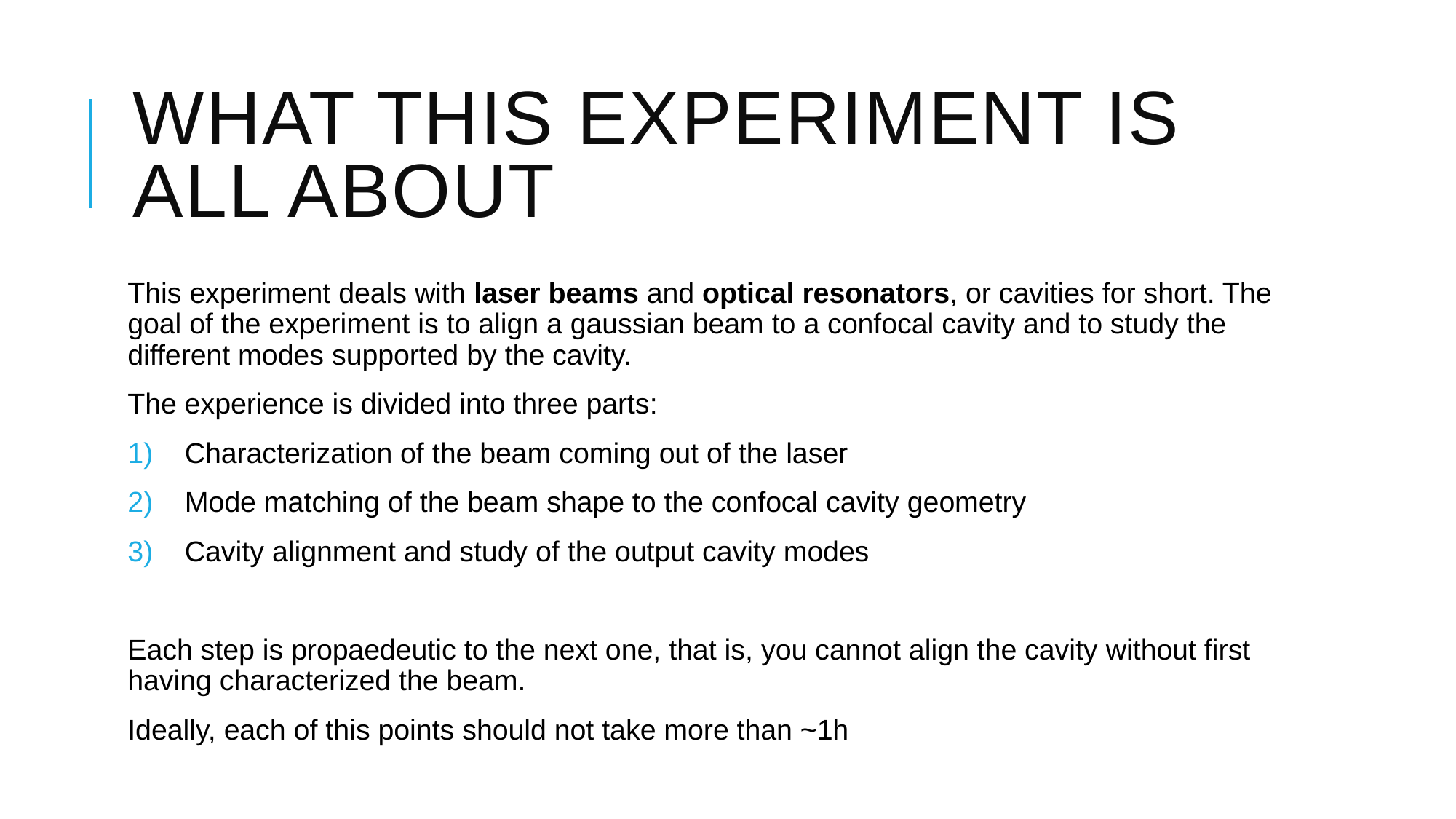

# What this experiment is all about
This experiment deals with laser beams and optical resonators, or cavities for short. The goal of the experiment is to align a gaussian beam to a confocal cavity and to study the different modes supported by the cavity.
The experience is divided into three parts:
Characterization of the beam coming out of the laser
Mode matching of the beam shape to the confocal cavity geometry
Cavity alignment and study of the output cavity modes

Each step is propaedeutic to the next one, that is, you cannot align the cavity without first having characterized the beam.
Ideally, each of this points should not take more than ~1h